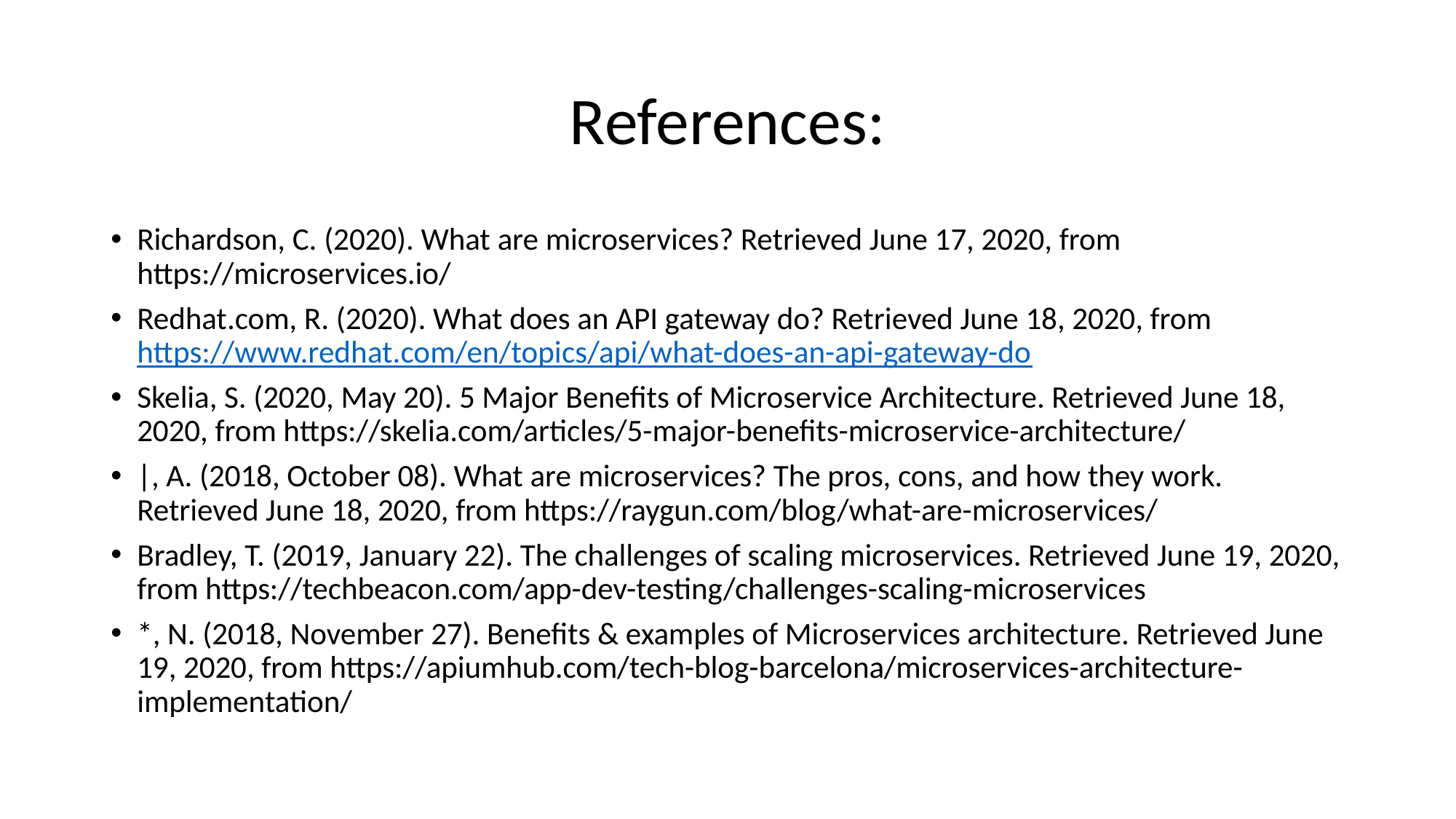

# References:
Richardson, C. (2020). What are microservices? Retrieved June 17, 2020, from https://microservices.io/
Redhat.com, R. (2020). What does an API gateway do? Retrieved June 18, 2020, from https://www.redhat.com/en/topics/api/what-does-an-api-gateway-do
Skelia, S. (2020, May 20). 5 Major Benefits of Microservice Architecture. Retrieved June 18, 2020, from https://skelia.com/articles/5-major-benefits-microservice-architecture/
|, A. (2018, October 08). What are microservices? The pros, cons, and how they work. Retrieved June 18, 2020, from https://raygun.com/blog/what-are-microservices/
Bradley, T. (2019, January 22). The challenges of scaling microservices. Retrieved June 19, 2020, from https://techbeacon.com/app-dev-testing/challenges-scaling-microservices
*, N. (2018, November 27). Benefits & examples of Microservices architecture. Retrieved June 19, 2020, from https://apiumhub.com/tech-blog-barcelona/microservices-architecture-implementation/